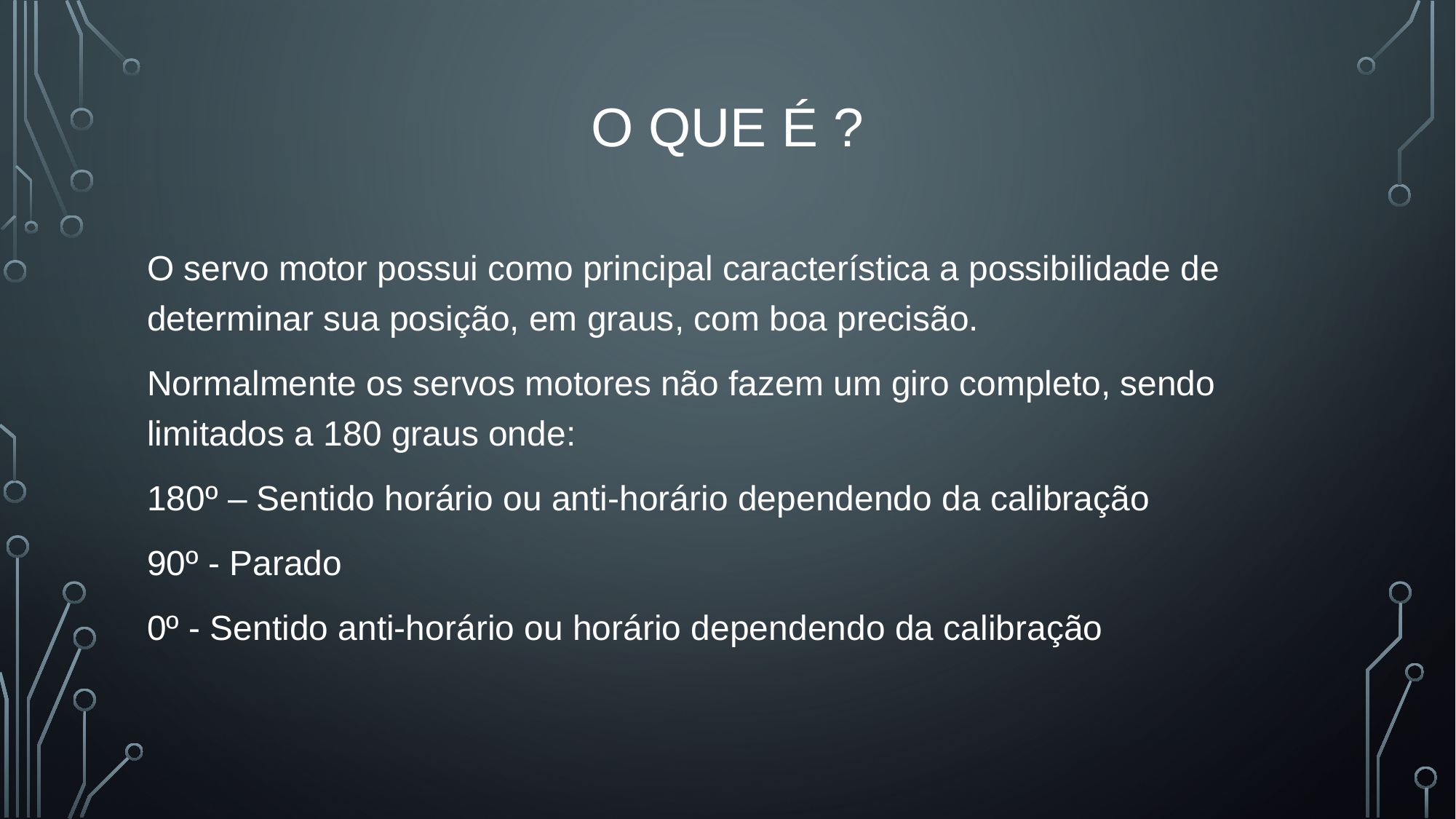

# o que é ?
O servo motor possui como principal característica a possibilidade de determinar sua posição, em graus, com boa precisão.
Normalmente os servos motores não fazem um giro completo, sendo limitados a 180 graus onde:
180º – Sentido horário ou anti-horário dependendo da calibração
90º - Parado
0º - Sentido anti-horário ou horário dependendo da calibração